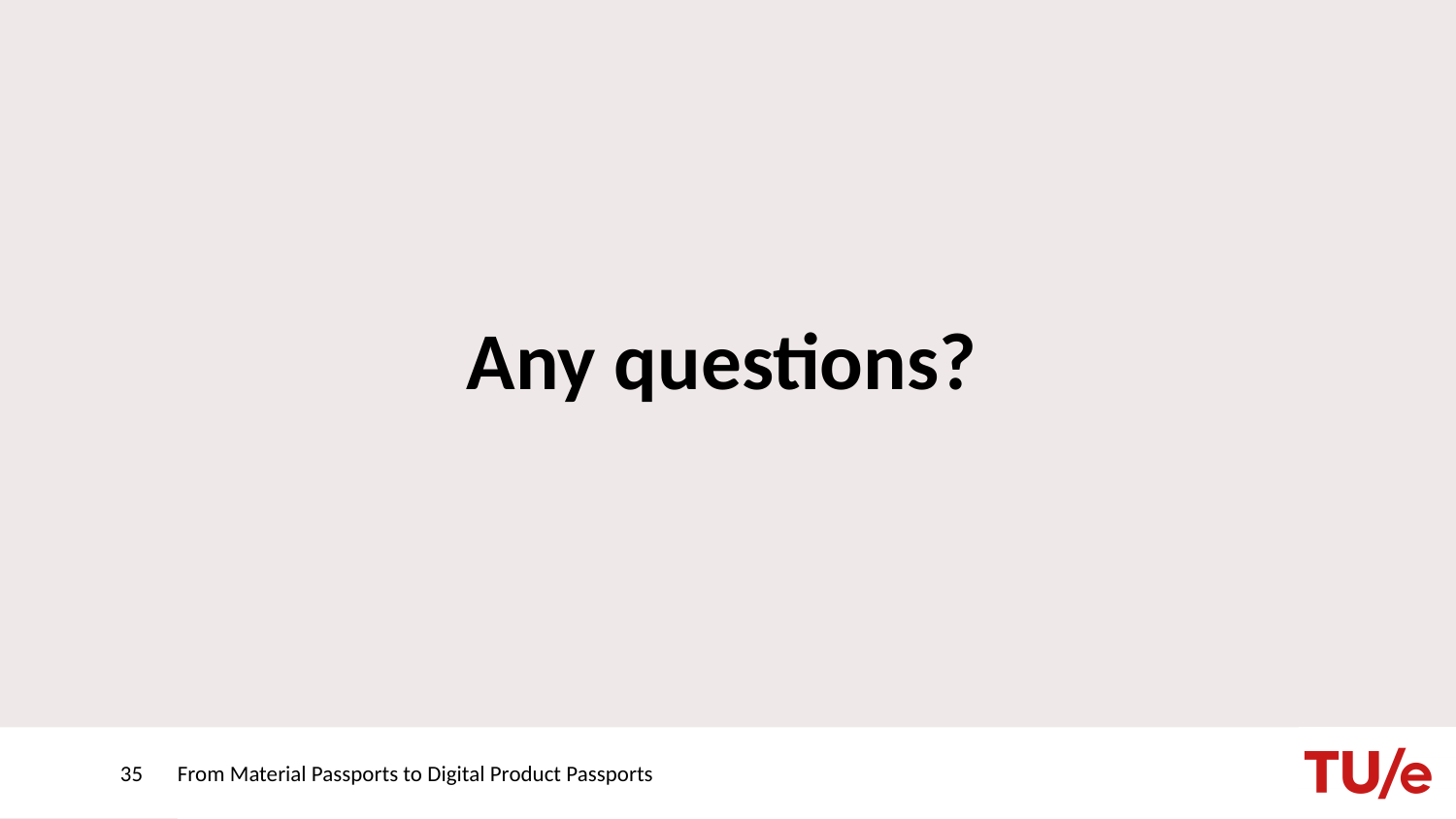

# Any questions?
35
From Material Passports to Digital Product Passports